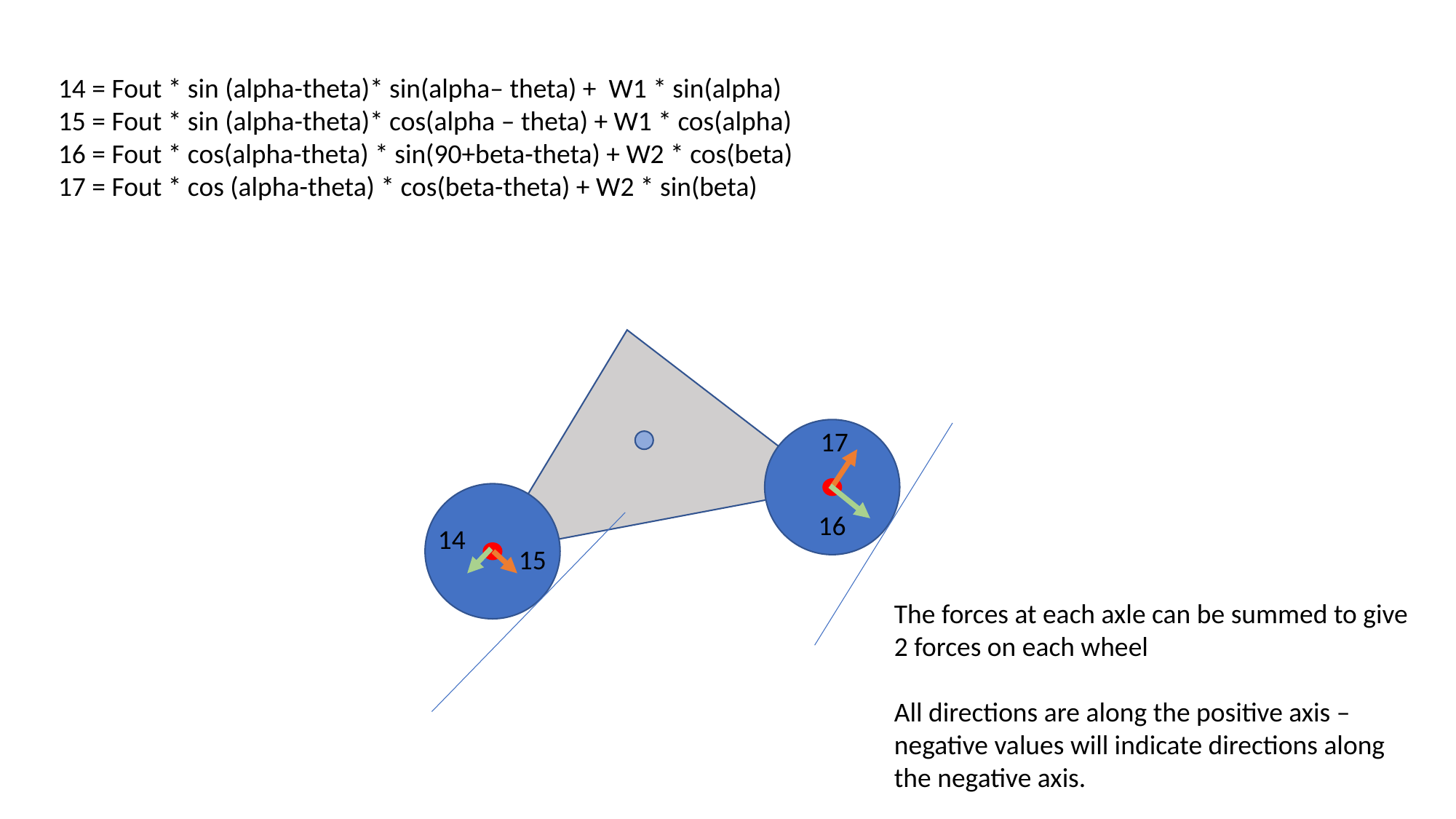

14 = Fout * sin (alpha-theta)* sin(alpha– theta) +  W1 * sin(alpha)
15 = Fout * sin (alpha-theta)* cos(alpha – theta) + W1 * cos(alpha)
16 = Fout * cos(alpha-theta) * sin(90+beta-theta) + W2 * cos(beta)
17 = Fout * cos (alpha-theta) * cos(beta-theta) + W2 * sin(beta)

17

16
14
15

The forces at each axle can be summed to give 2 forces on each wheel

All directions are along the positive axis – negative values will indicate directions along the negative axis.